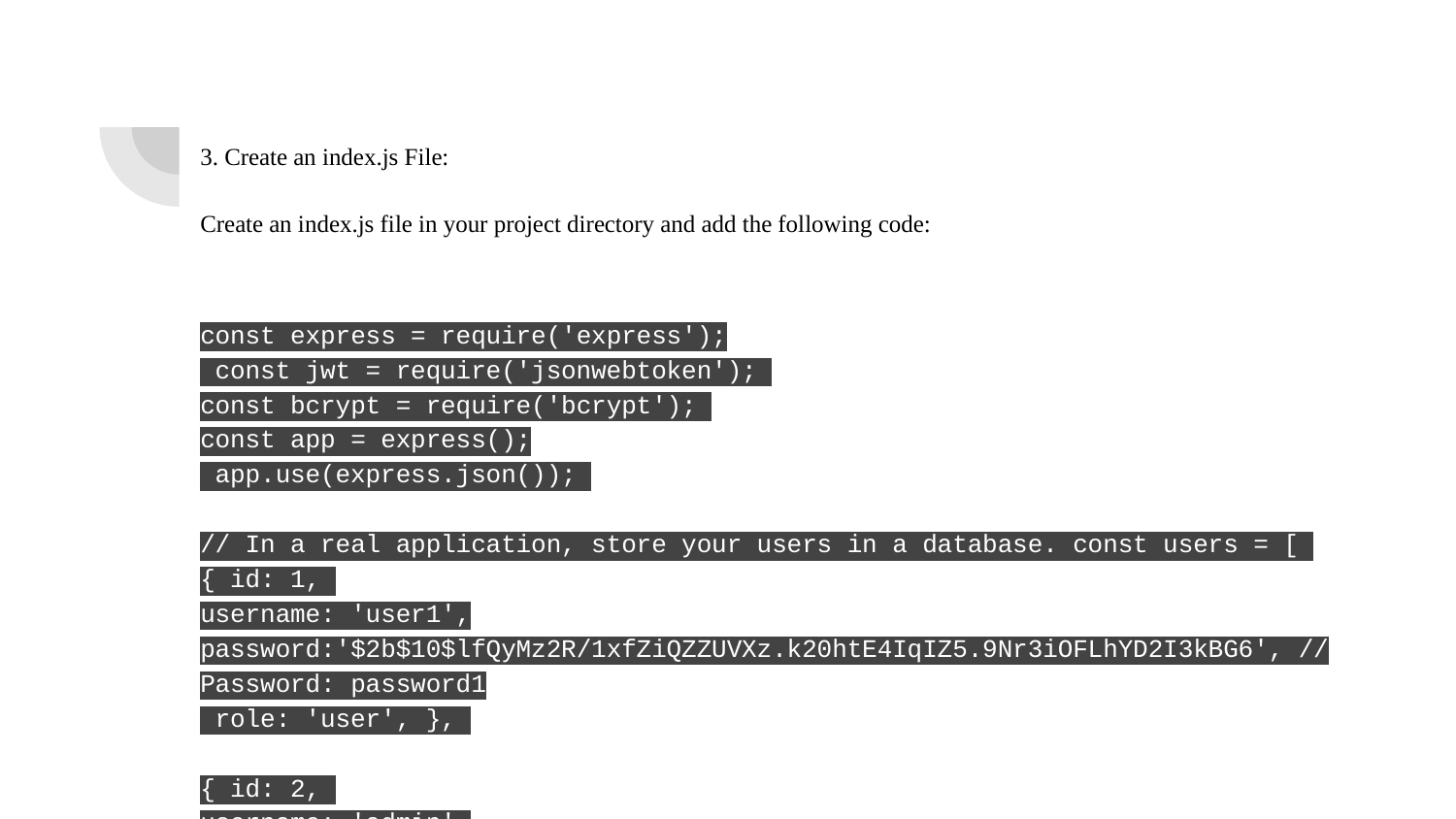

3. Create an index.js File:

Create an index.js file in your project directory and add the following code:

const express = require('express');
 const jwt = require('jsonwebtoken');
const bcrypt = require('bcrypt');
const app = express();
 app.use(express.json());

// In a real application, store your users in a database. const users = [
{ id: 1,
username: 'user1',
password:'$2b$10$lfQyMz2R/1xfZiQZZUVXz.k20htE4IqIZ5.9Nr3iOFLhYD2I3kBG6', // Password: password1
 role: 'user', },

{ id: 2,
username: 'admin',
 password:'$2b$10$lfQyMz2R/1xfZiQZZUVXz.k20htE4IqIZ5.9Nr3iOFLhYD2I3kBG6', // Password: password1
 role: 'admin', },
 ];